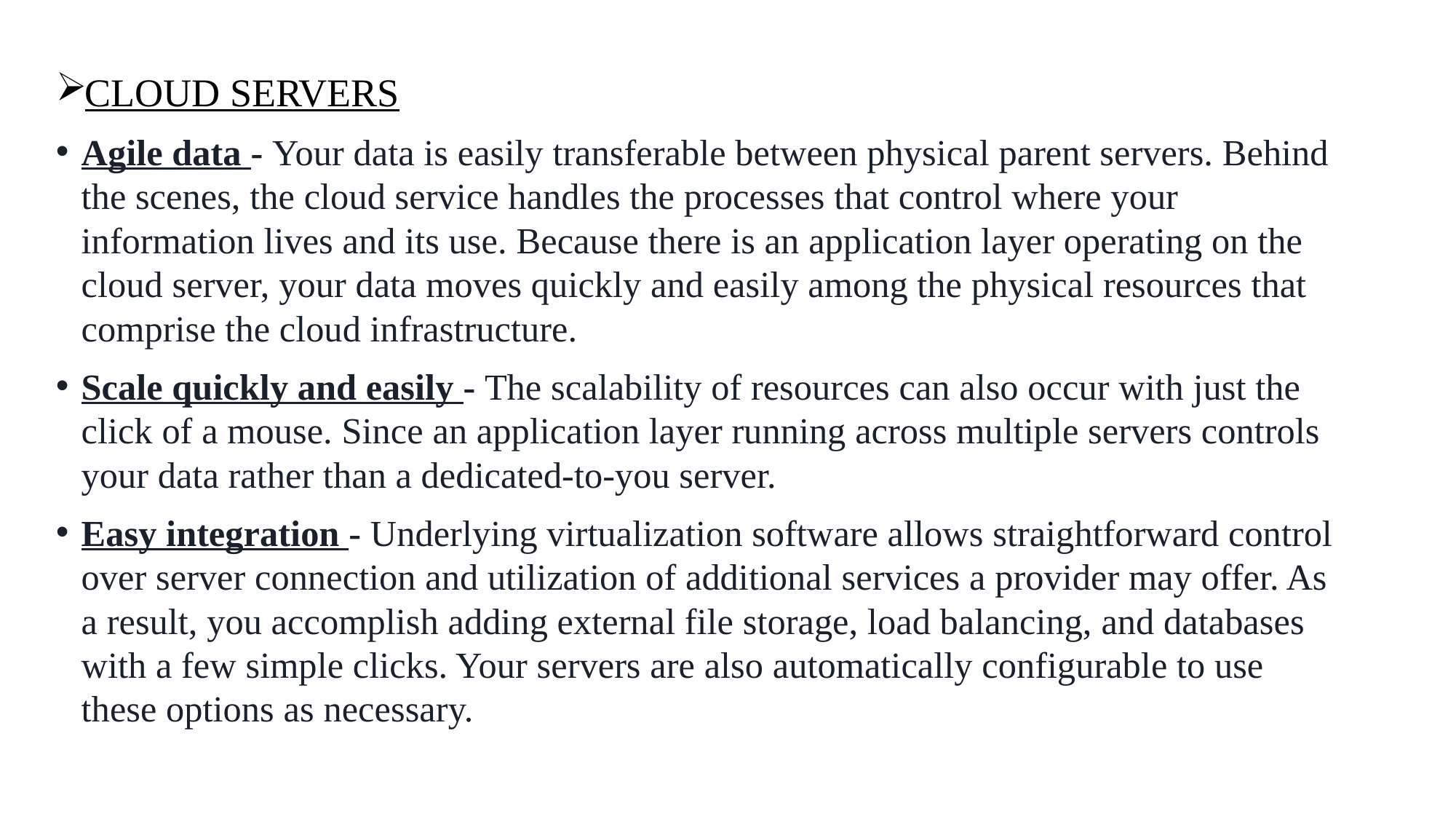

CLOUD SERVERS
Agile data - Your data is easily transferable between physical parent servers. Behind the scenes, the cloud service handles the processes that control where your information lives and its use. Because there is an application layer operating on the cloud server, your data moves quickly and easily among the physical resources that comprise the cloud infrastructure.
Scale quickly and easily - The scalability of resources can also occur with just the click of a mouse. Since an application layer running across multiple servers controls your data rather than a dedicated-to-you server.
Easy integration - Underlying virtualization software allows straightforward control over server connection and utilization of additional services a provider may offer. As a result, you accomplish adding external file storage, load balancing, and databases with a few simple clicks. Your servers are also automatically configurable to use these options as necessary.